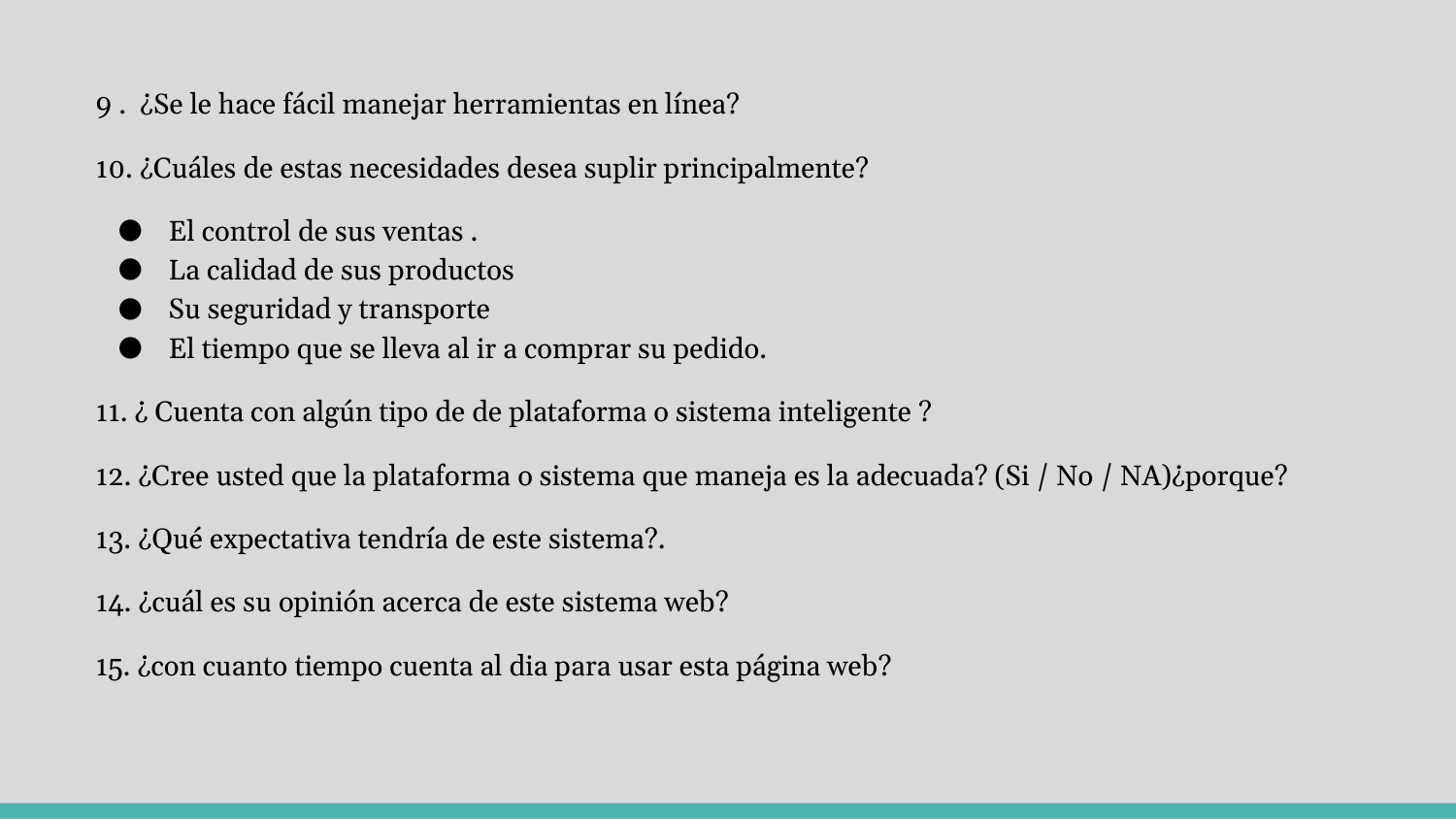

9 .  ¿Se le hace fácil manejar herramientas en línea?
10. ¿Cuáles de estas necesidades desea suplir principalmente?
El control de sus ventas .
La calidad de sus productos
Su seguridad y transporte
El tiempo que se lleva al ir a comprar su pedido.
11. ¿ Cuenta con algún tipo de de plataforma o sistema inteligente ?
12. ¿Cree usted que la plataforma o sistema que maneja es la adecuada? (Si / No / NA)¿porque?
13. ¿Qué expectativa tendría de este sistema?.
14. ¿cuál es su opinión acerca de este sistema web?
15. ¿con cuanto tiempo cuenta al dia para usar esta página web?